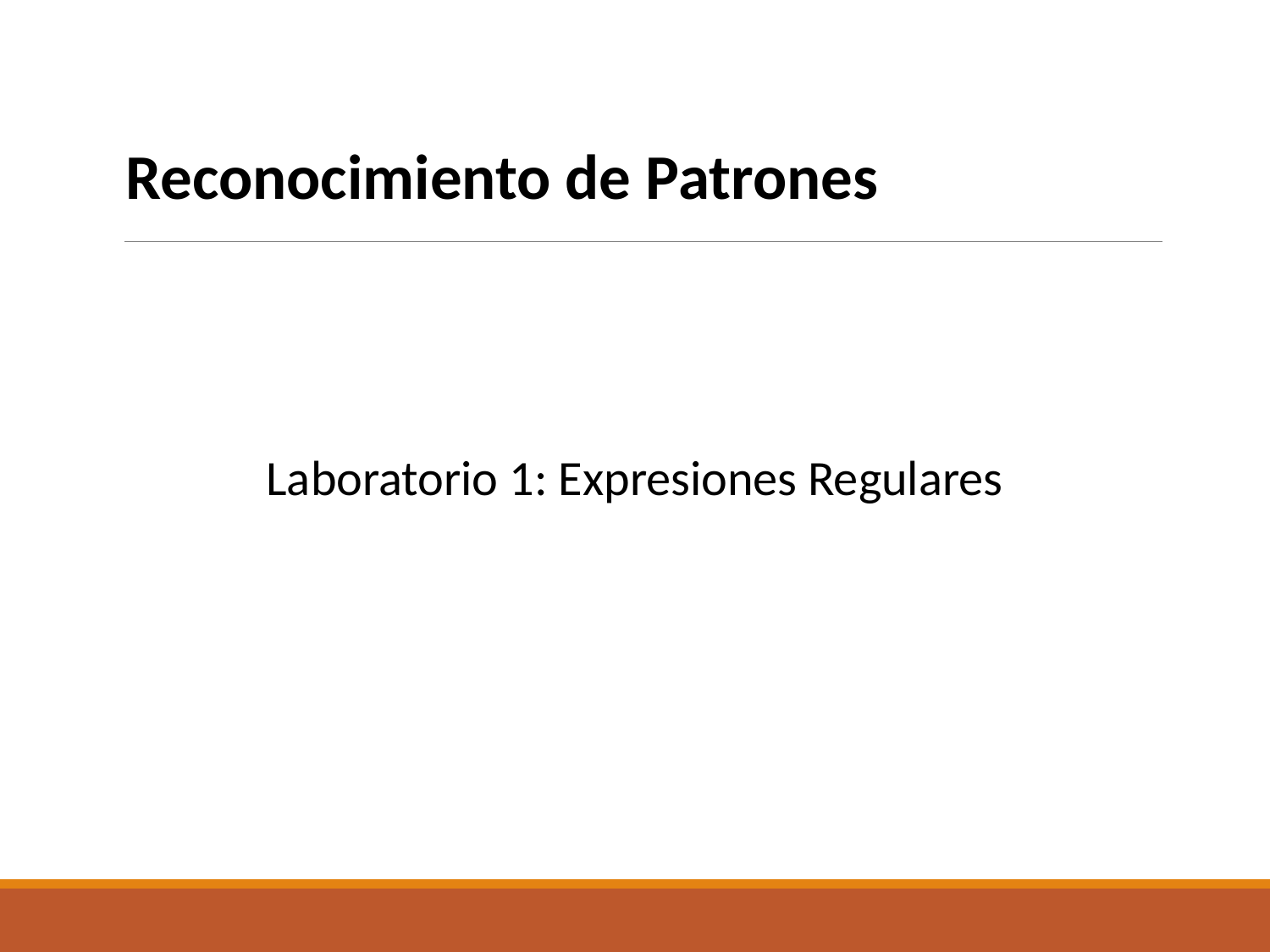

Reconocimiento de Patrones
Laboratorio 1: Expresiones Regulares